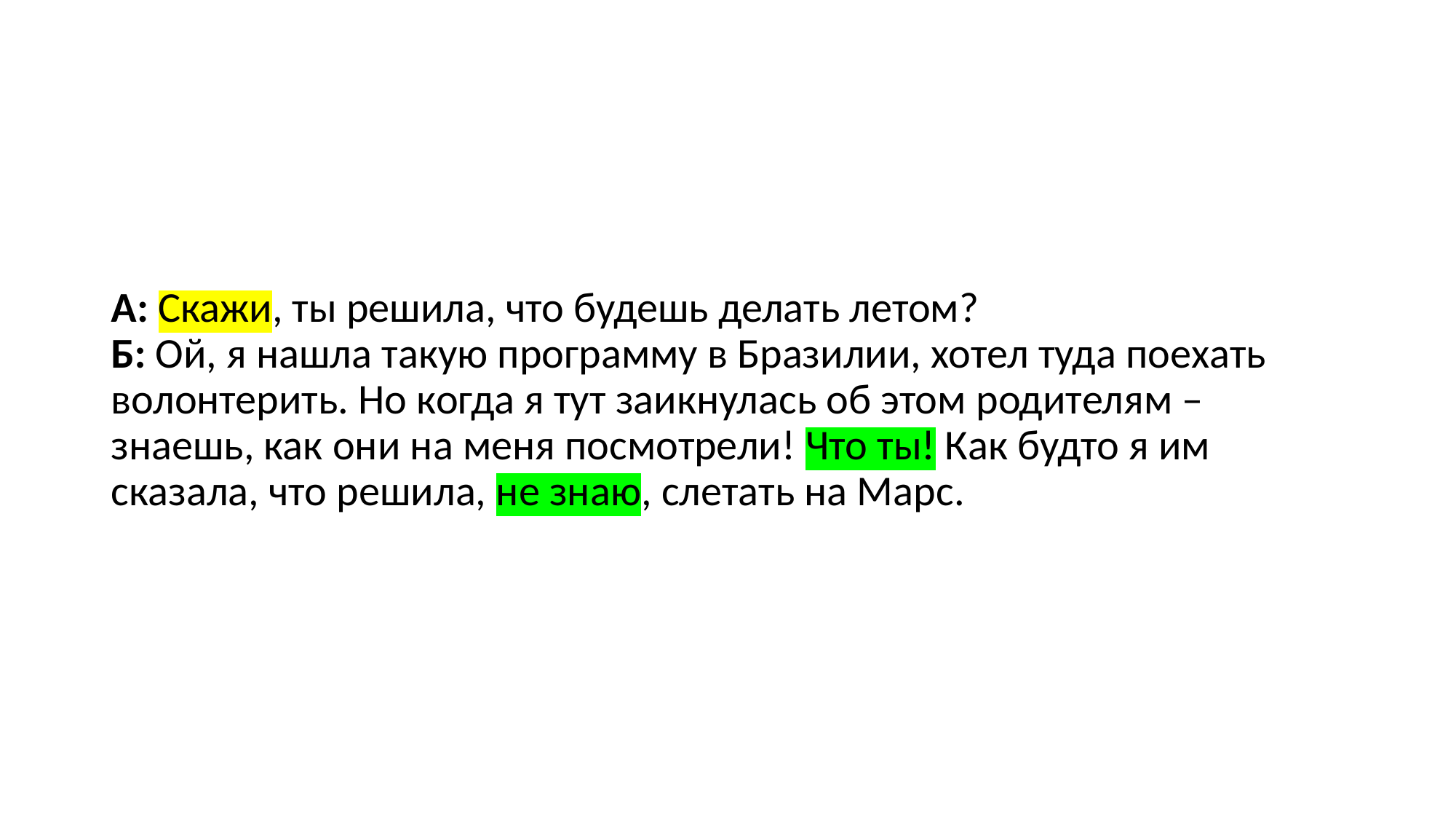

А: Скажи, ты решила, что будешь делать летом?
Б: Ой, я нашла такую программу в Бразилии, хотел туда поехать волонтерить. Но когда я тут заикнулась об этом родителям – знаешь, как они на меня посмотрели! Что ты! Как будто я им сказала, что решила, не знаю, слетать на Марс.